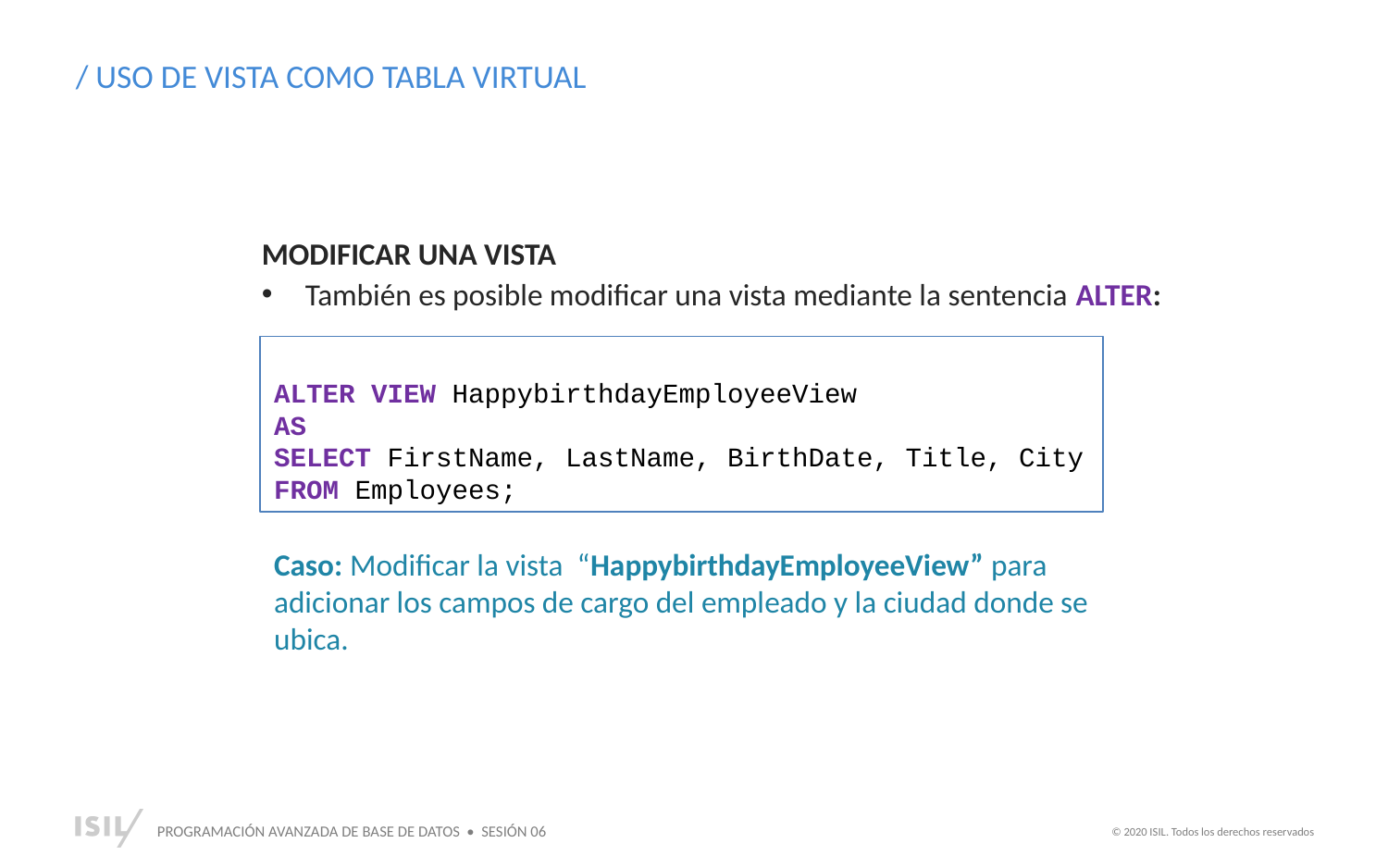

/ USO DE VISTA COMO TABLA VIRTUAL
MODIFICAR UNA VISTA
También es posible modificar una vista mediante la sentencia ALTER:

ALTER VIEW HappybirthdayEmployeeView
AS
SELECT FirstName, LastName, BirthDate, Title, City
FROM Employees;
Caso: Modificar la vista  “HappybirthdayEmployeeView” para adicionar los campos de cargo del empleado y la ciudad donde se ubica.